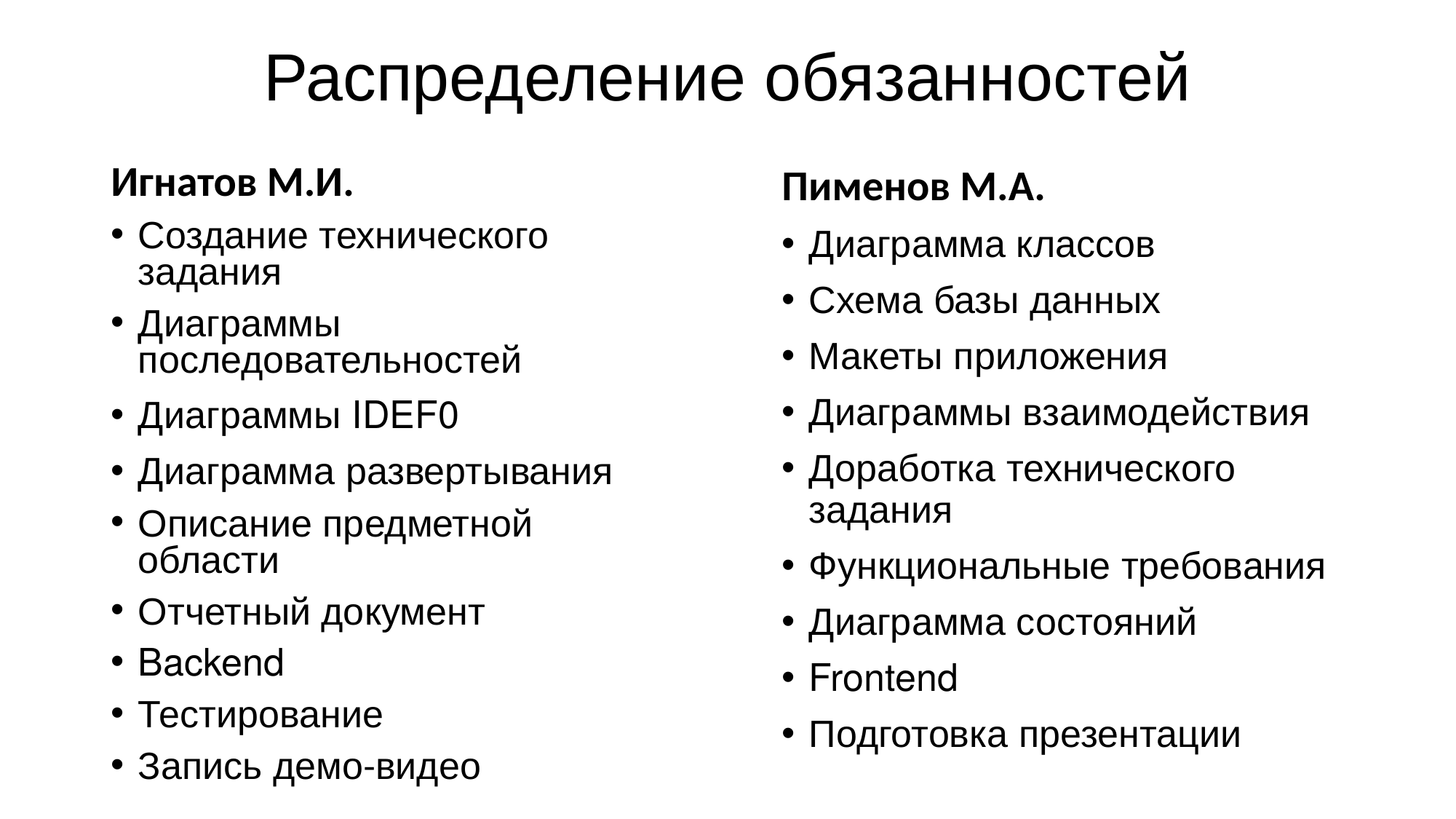

# Распределение обязанностей
Игнатов М.И.
Создание технического задания
Диаграммы последовательностей
Диаграммы IDEF0
Диаграмма развертывания
Описание предметной области
Отчетный документ
Backend
Тестирование
Запись демо-видео

Пименов М.А.
Диаграмма классов
Схема базы данных
Макеты приложения
Диаграммы взаимодействия
Доработка технического задания
Функциональные требования
Диаграмма состояний
Frontend
Подготовка презентации